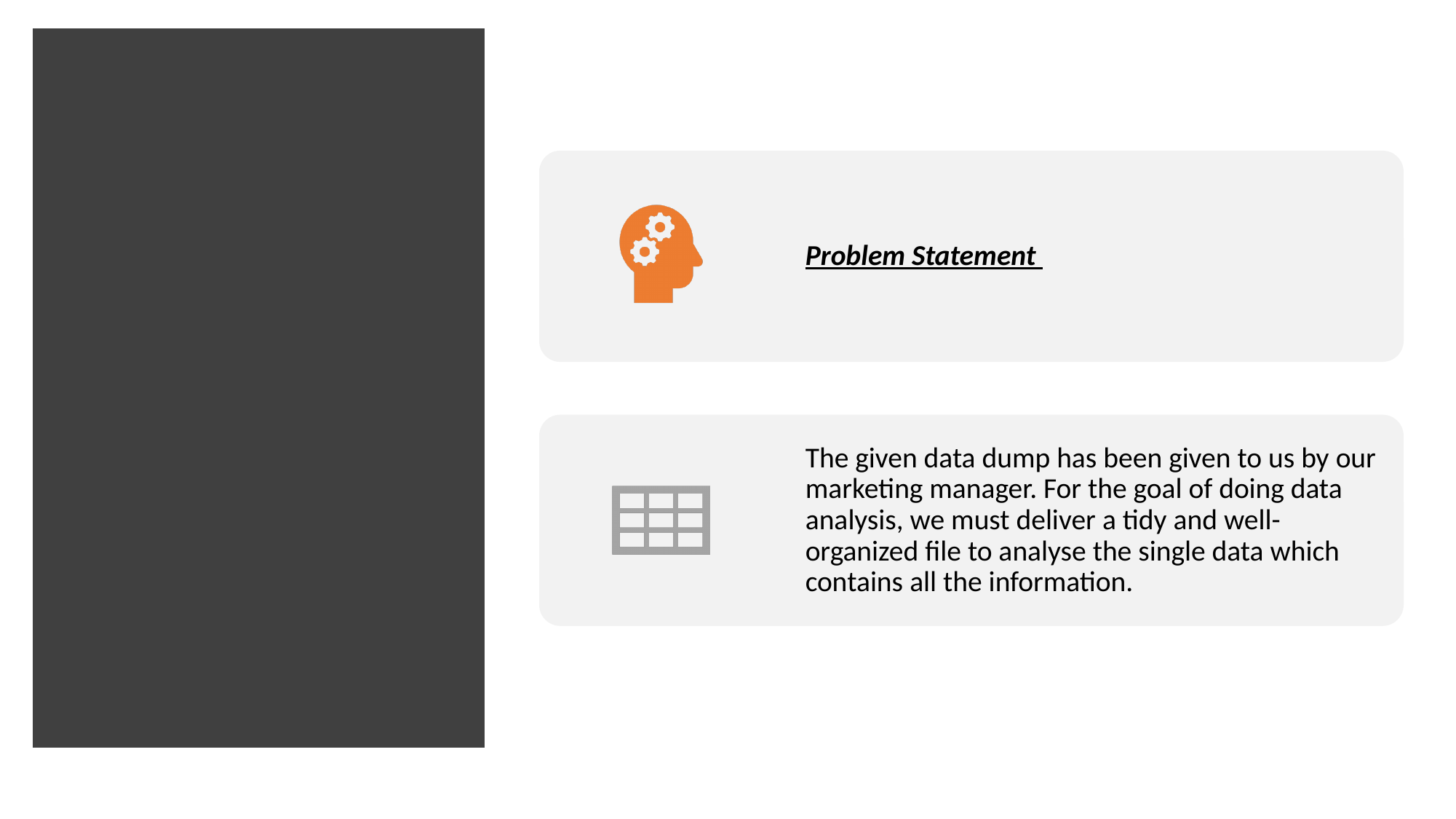

Problem Statement
The given data dump has been given to us by our marketing manager. For the goal of doing data analysis, we must deliver a tidy and well-organized file to analyse the single data which contains all the information.